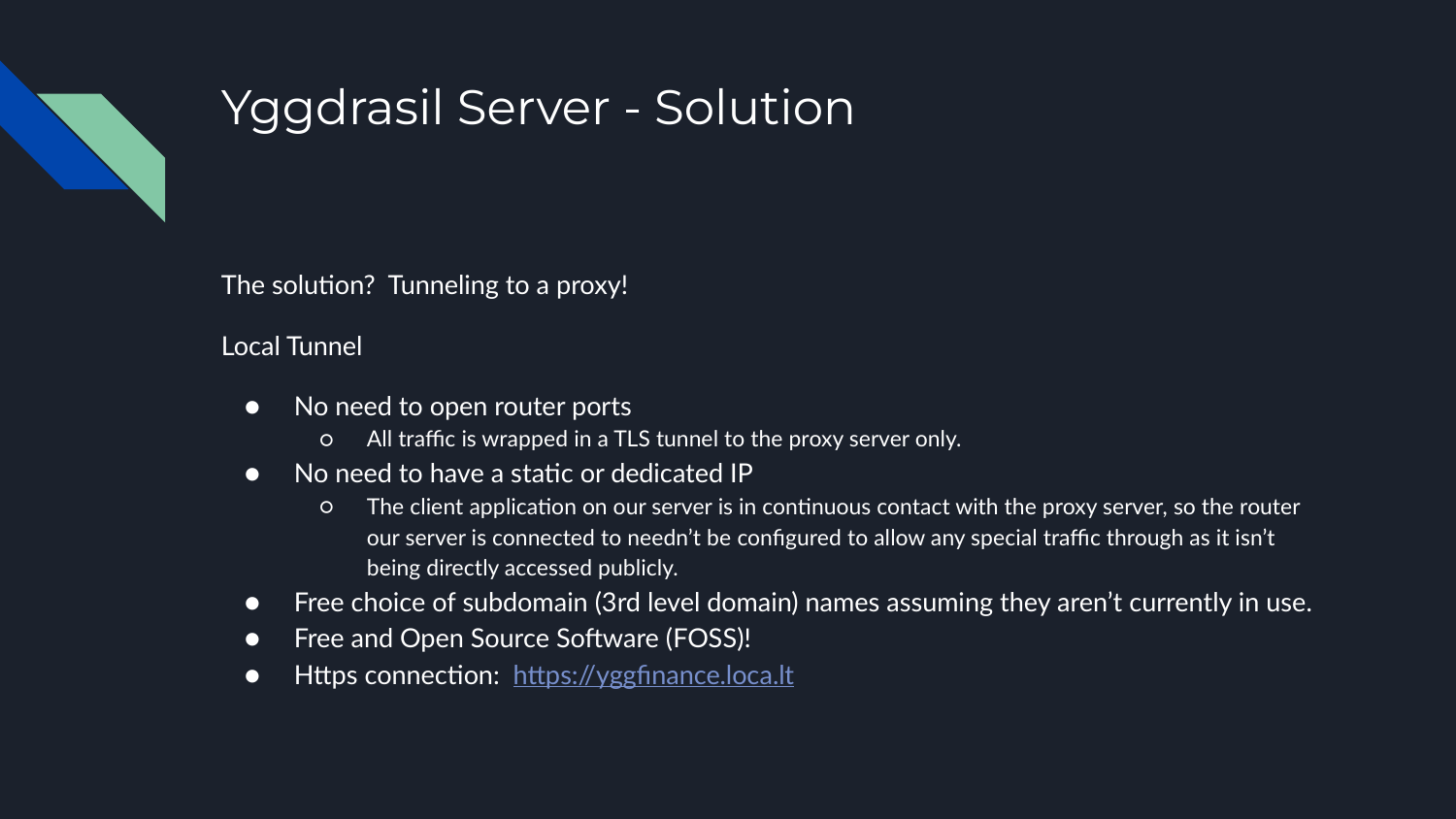

# Yggdrasil Server - Solution
The solution?  Tunneling to a proxy!
Local Tunnel
No need to open router ports
All traffic is wrapped in a TLS tunnel to the proxy server only.
No need to have a static or dedicated IP
The client application on our server is in continuous contact with the proxy server, so the router our server is connected to needn’t be configured to allow any special traffic through as it isn’t being directly accessed publicly.
Free choice of subdomain (3rd level domain) names assuming they aren’t currently in use.
Free and Open Source Software (FOSS)!
Https connection:  https://yggfinance.loca.lt